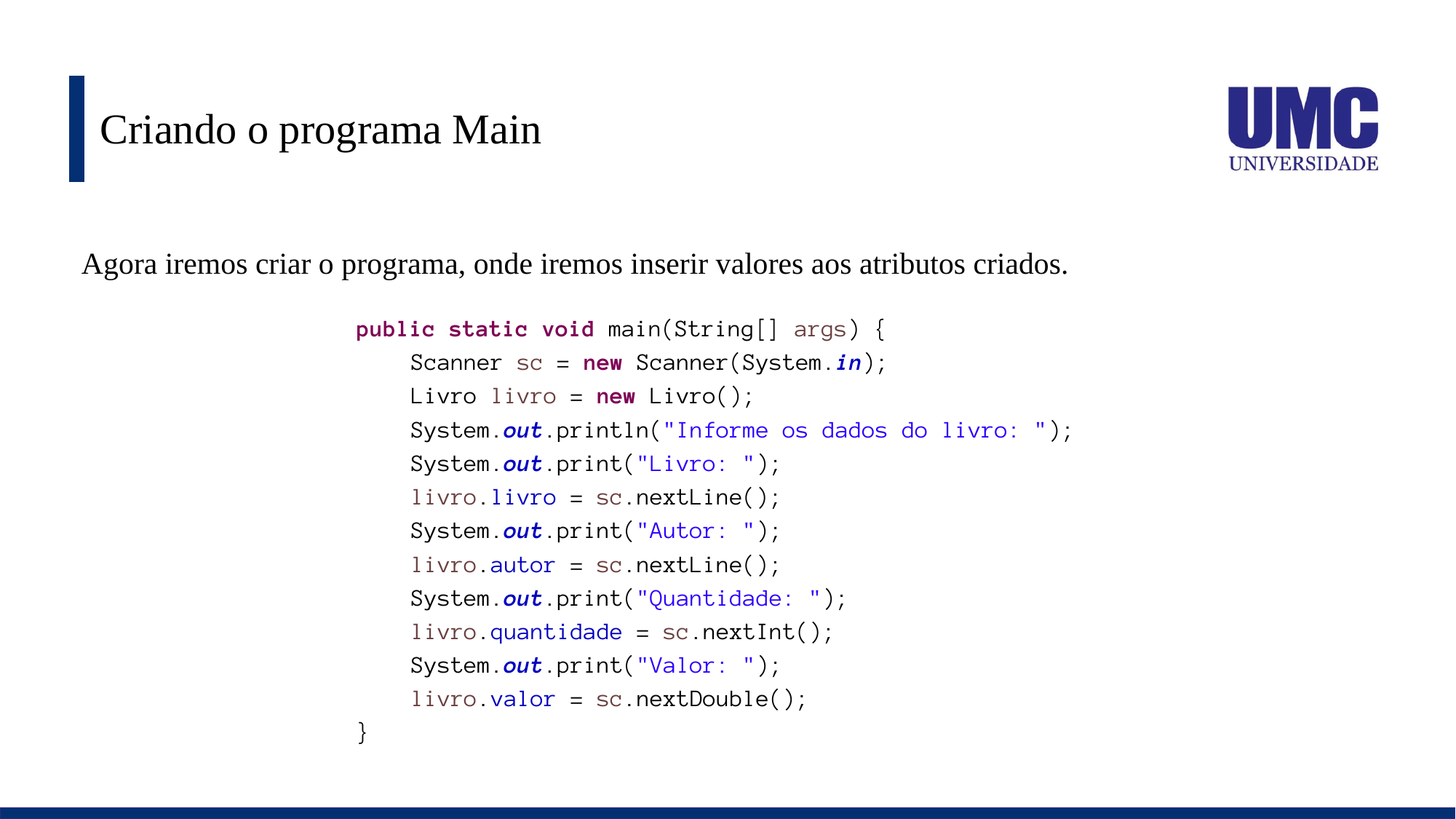

# Criando o programa Main
Agora iremos criar o programa, onde iremos inserir valores aos atributos criados.
public static void main(String[] args) {
Scanner sc = new Scanner(System.in);
Livro livro = new Livro();
System.out.println("Informe os dados do livro: ");
System.out.print("Livro: ");
livro.livro = sc.nextLine();
System.out.print("Autor: ");
livro.autor = sc.nextLine();
System.out.print("Quantidade: ");
livro.quantidade = sc.nextInt();
System.out.print("Valor: ");
livro.valor = sc.nextDouble();
}